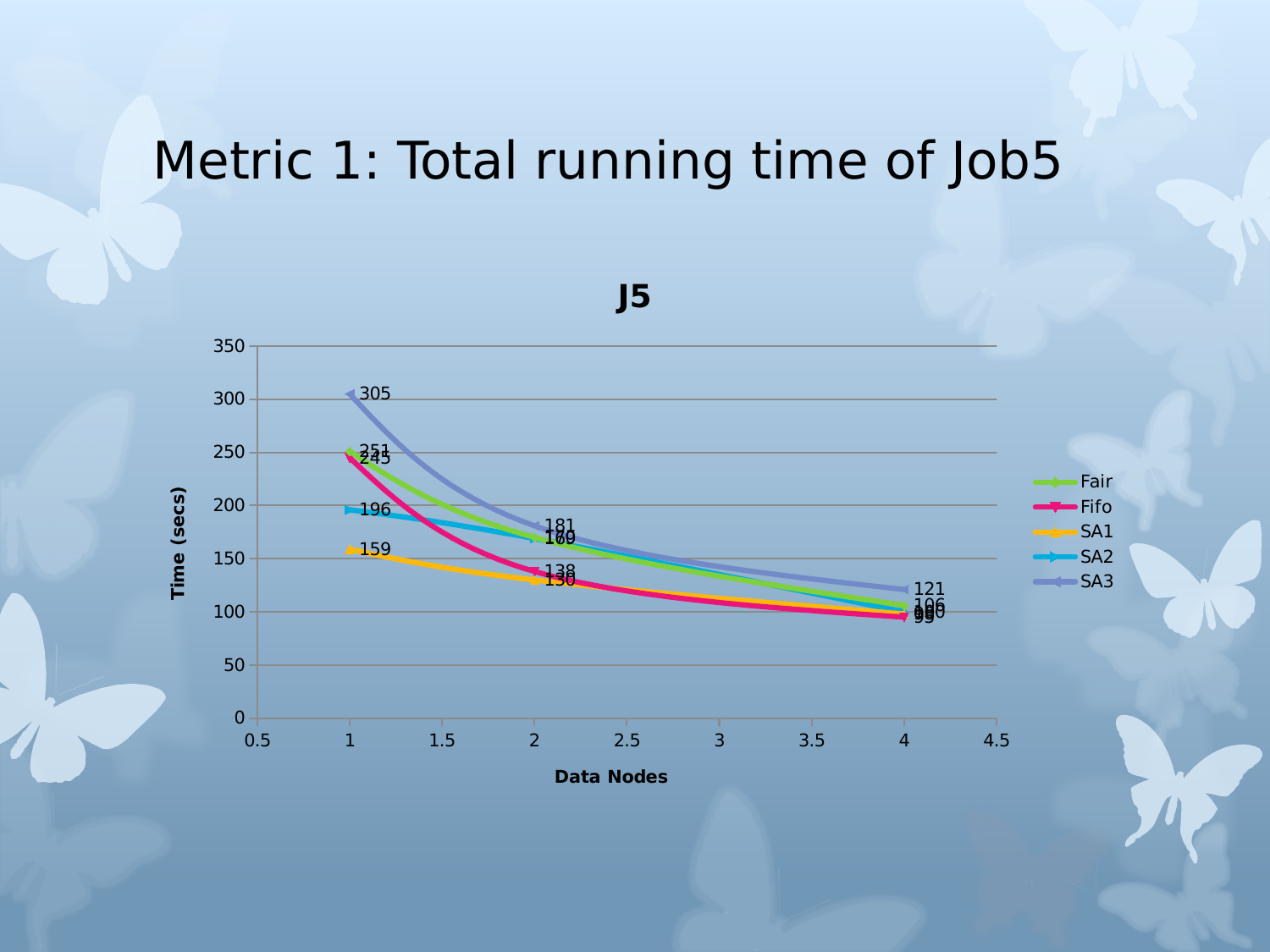

# Metric 1: Total running time of Job5

### Chart: J5

| Category |  |  |  |  |  |
|---|---|---|---|---|---|